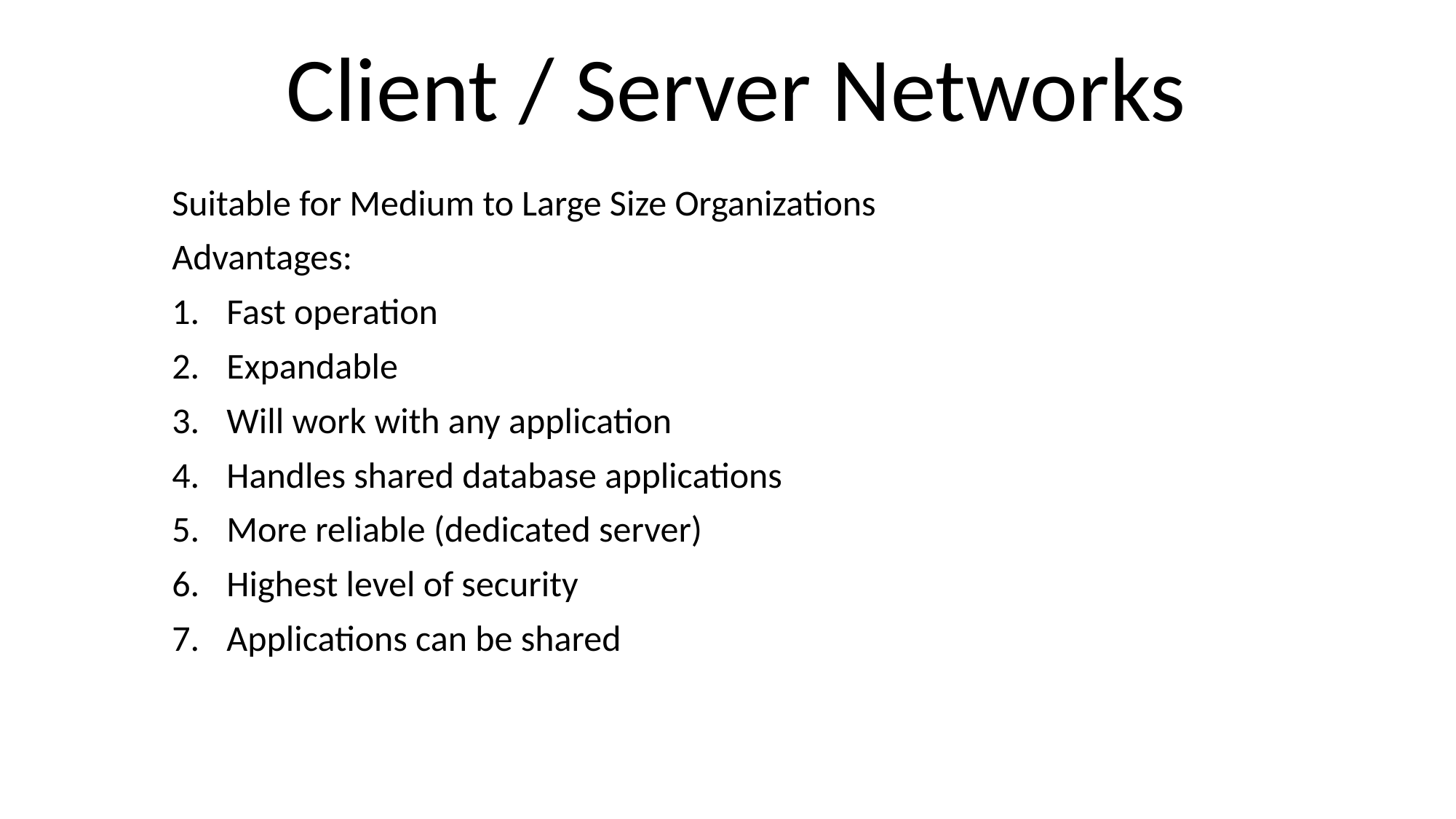

# Client / Server Networks
Suitable for Medium to Large Size Organizations
Advantages:
Fast operation
Expandable
Will work with any application
Handles shared database applications
More reliable (dedicated server)
Highest level of security
Applications can be shared